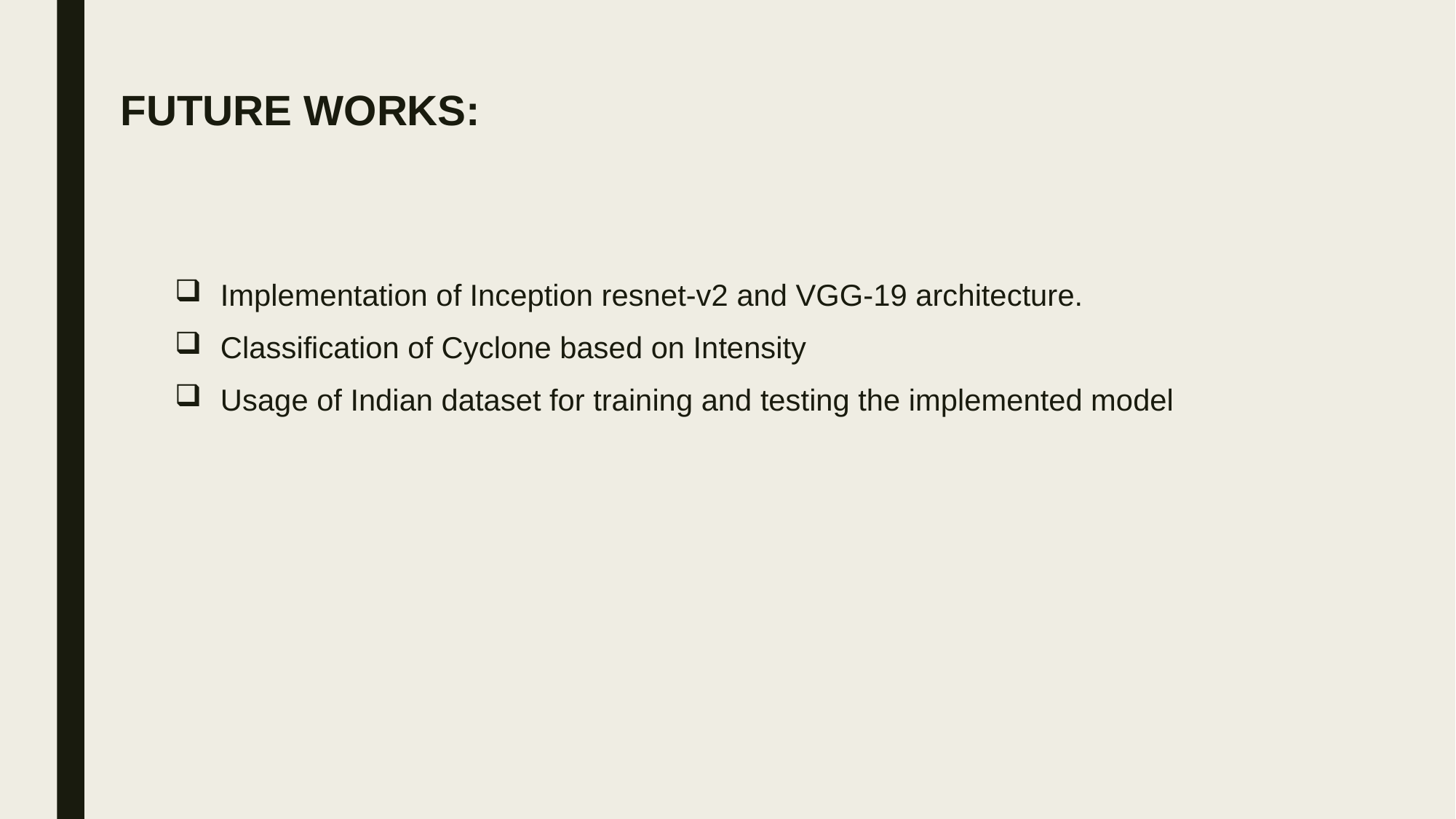

# FUTURE WORKS:
Implementation of Inception resnet-v2 and VGG-19 architecture.
Classification of Cyclone based on Intensity
Usage of Indian dataset for training and testing the implemented model